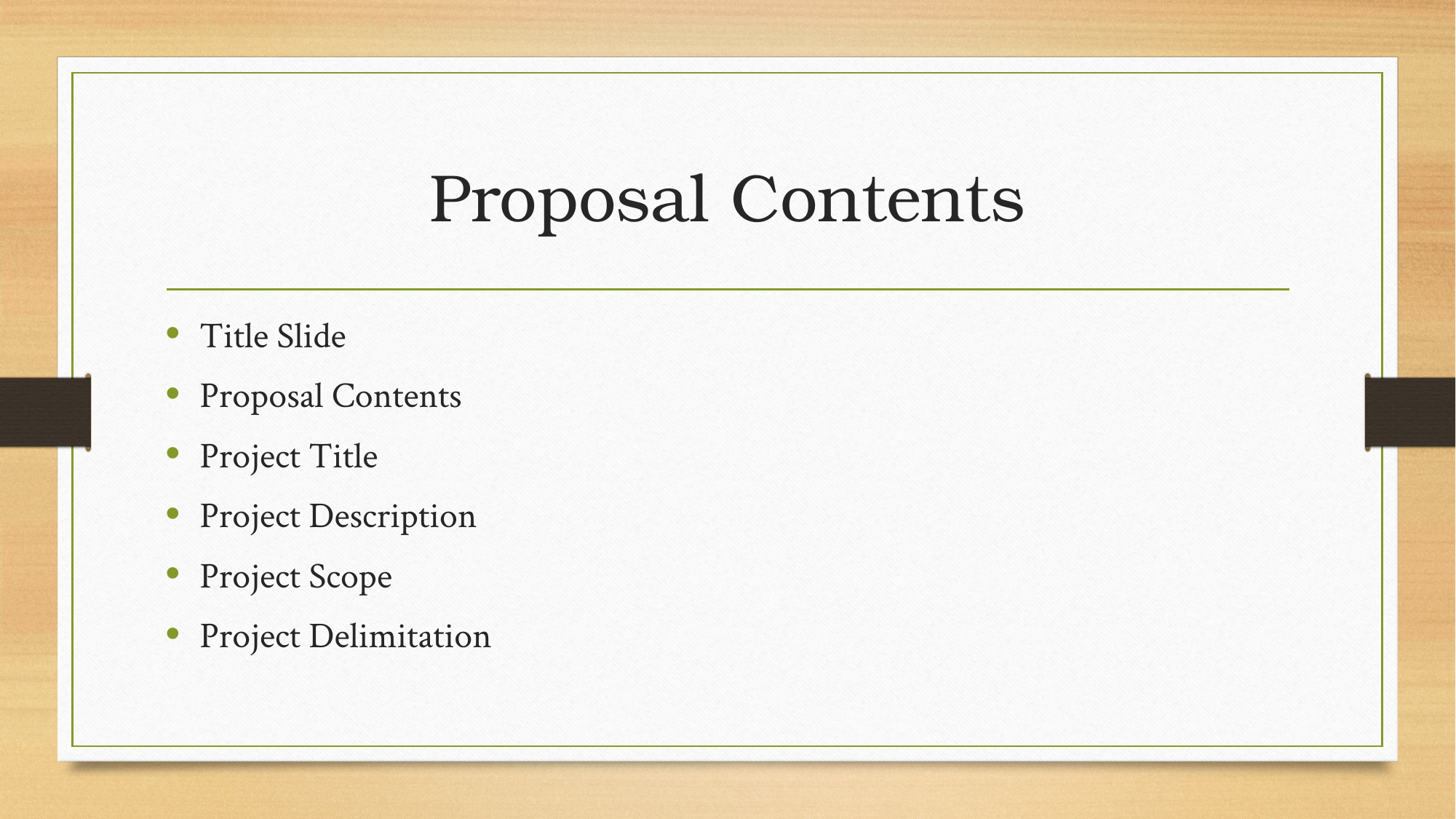

# Proposal Contents
Title Slide
Proposal Contents
Project Title
Project Description
Project Scope
Project Delimitation